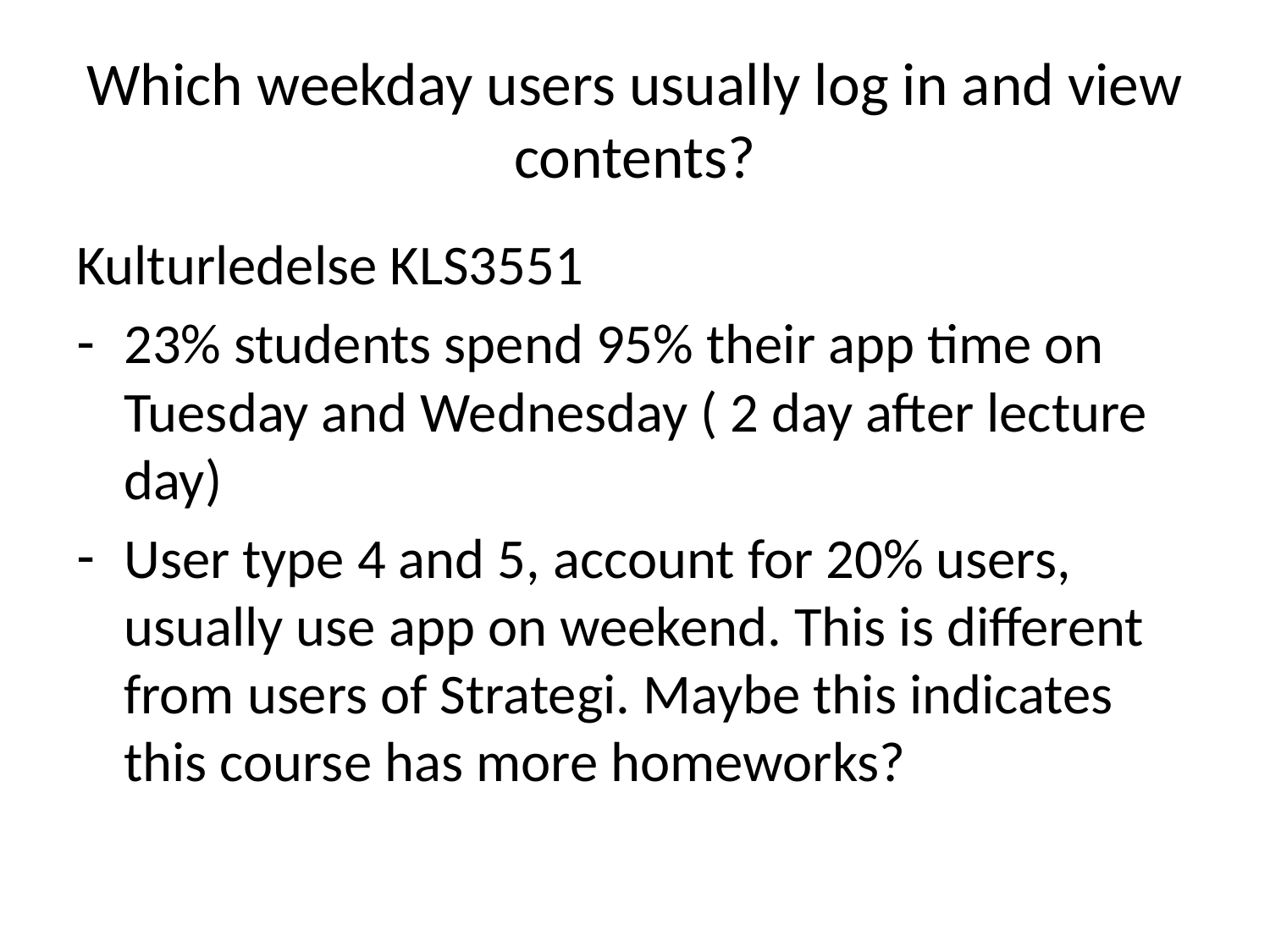

# Which weekday users usually log in and view contents?
Kulturledelse KLS3551
23% students spend 95% their app time on Tuesday and Wednesday ( 2 day after lecture day)
User type 4 and 5, account for 20% users, usually use app on weekend. This is different from users of Strategi. Maybe this indicates this course has more homeworks?